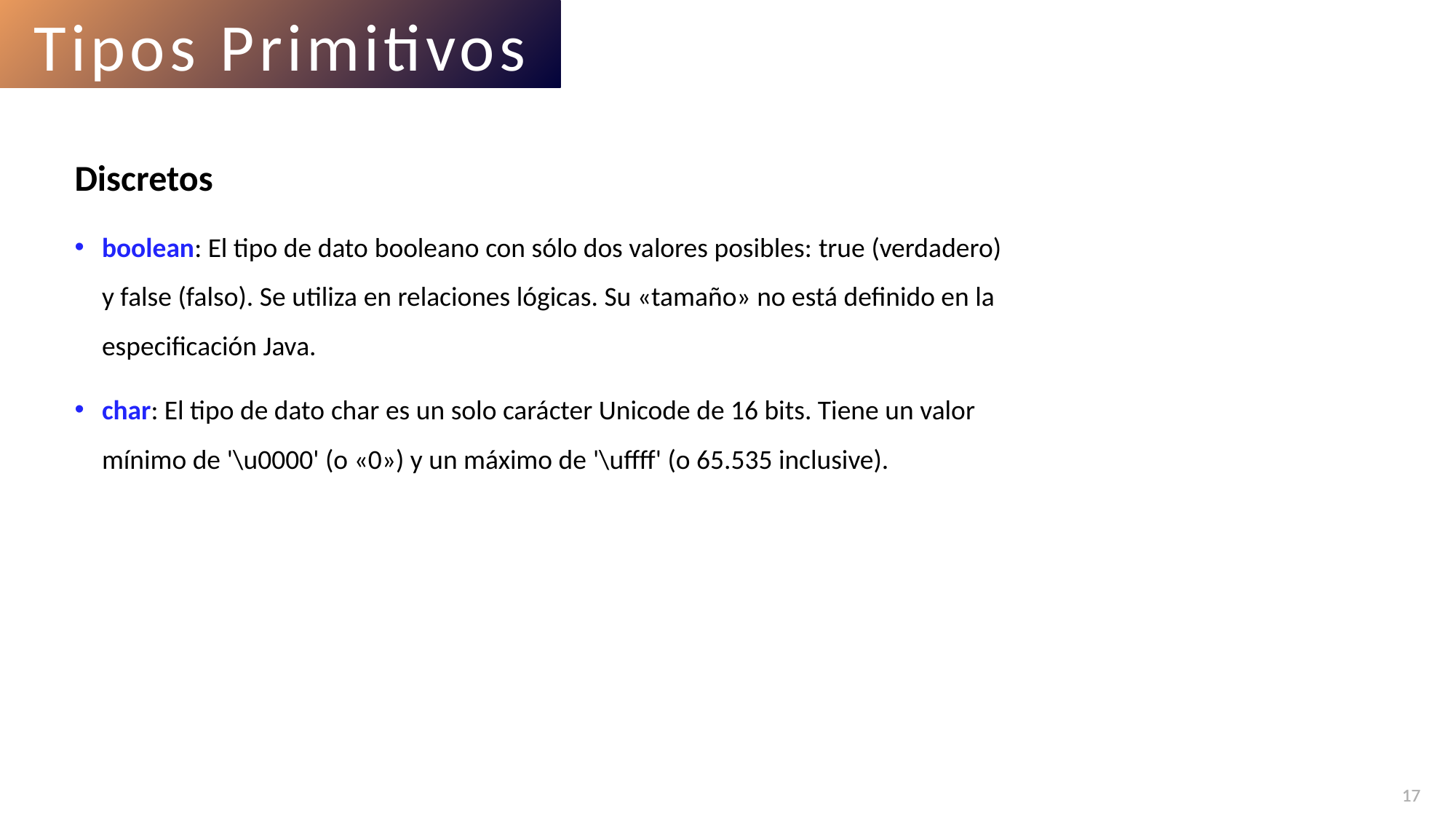

Tipos Primitivos
Discretos
boolean: El tipo de dato booleano con sólo dos valores posibles: true (verdadero) y false (falso). Se utiliza en relaciones lógicas. Su «tamaño» no está definido en la especificación Java.
char: El tipo de dato char es un solo carácter Unicode de 16 bits. Tiene un valor mínimo de '\u0000' (o «0») y un máximo de '\uffff' (o 65.535 inclusive).

17